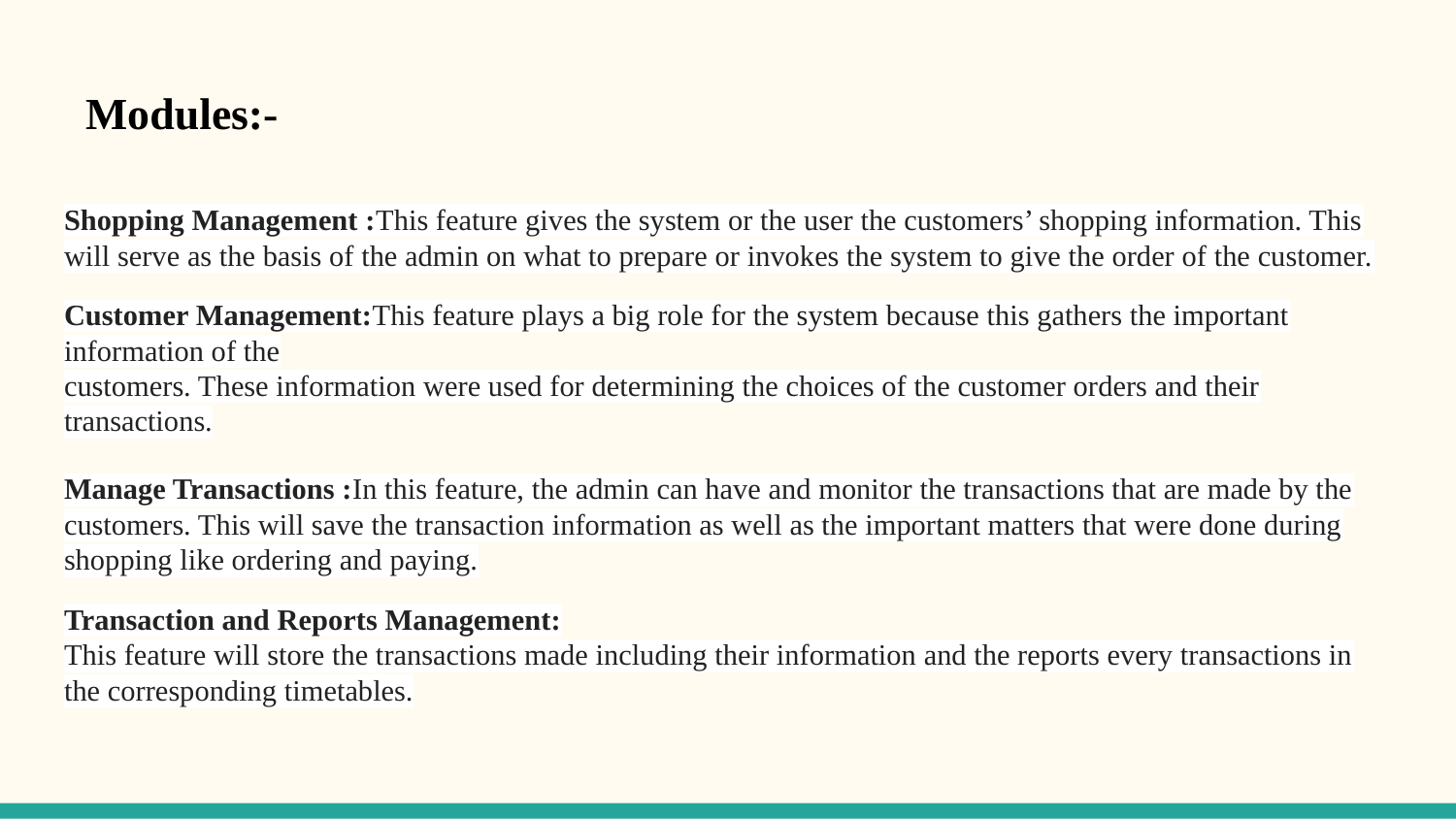

# Modules:-

Shopping Management :This feature gives the system or the user the customers’ shopping information. This will serve as the basis of the admin on what to prepare or invokes the system to give the order of the customer.
Customer Management:This feature plays a big role for the system because this gathers the important information of the
customers. These information were used for determining the choices of the customer orders and their transactions.
Manage Transactions :In this feature, the admin can have and monitor the transactions that are made by the customers. This will save the transaction information as well as the important matters that were done during shopping like ordering and paying.
Transaction and Reports Management:
This feature will store the transactions made including their information and the reports every transactions in the corresponding timetables.